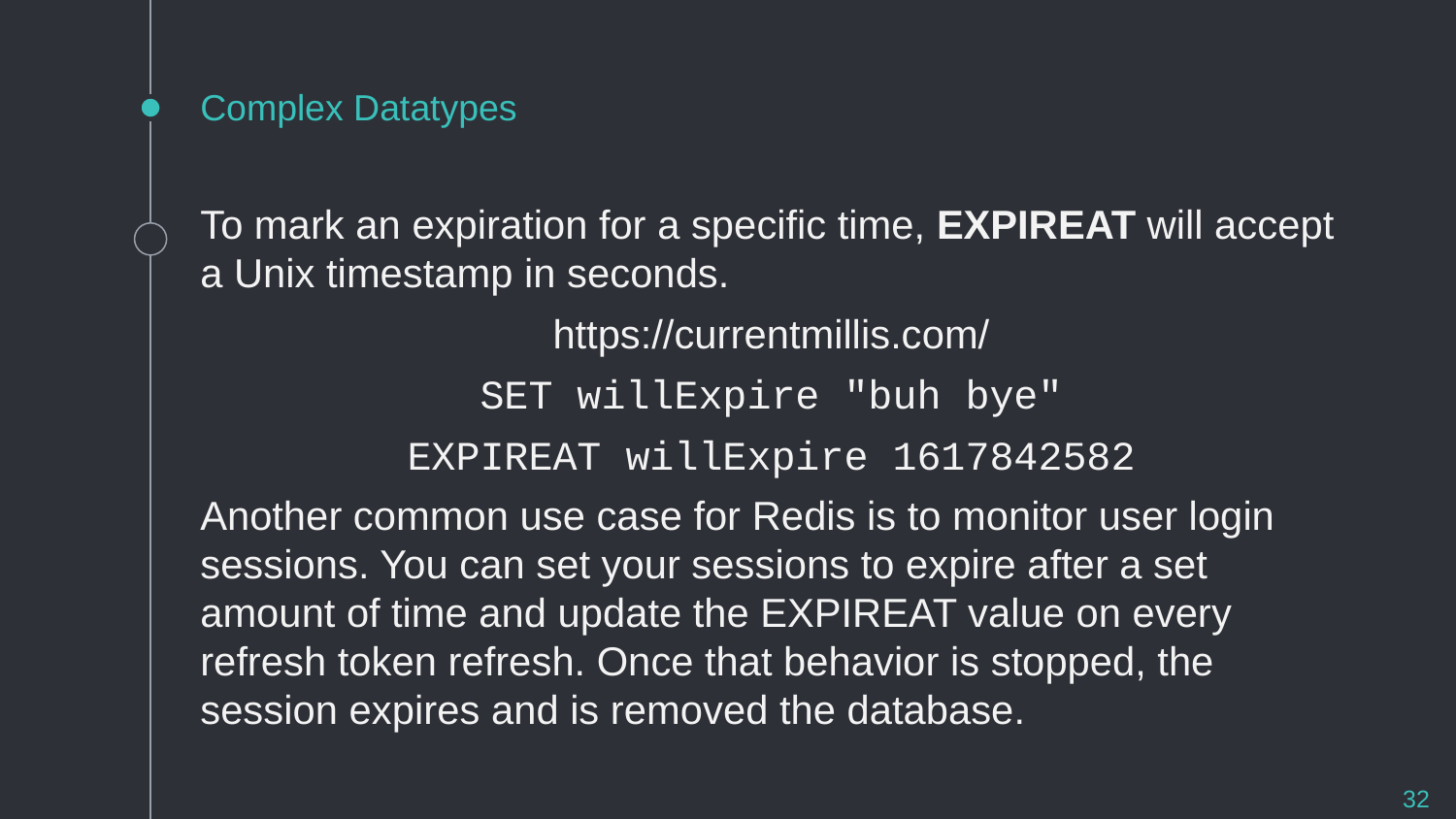

# Complex Datatypes
To mark an expiration for a specific time, EXPIREAT will accept a Unix timestamp in seconds.
https://currentmillis.com/
SET willExpire "buh bye"
EXPIREAT willExpire 1617842582
Another common use case for Redis is to monitor user login sessions. You can set your sessions to expire after a set amount of time and update the EXPIREAT value on every refresh token refresh. Once that behavior is stopped, the session expires and is removed the database.
32